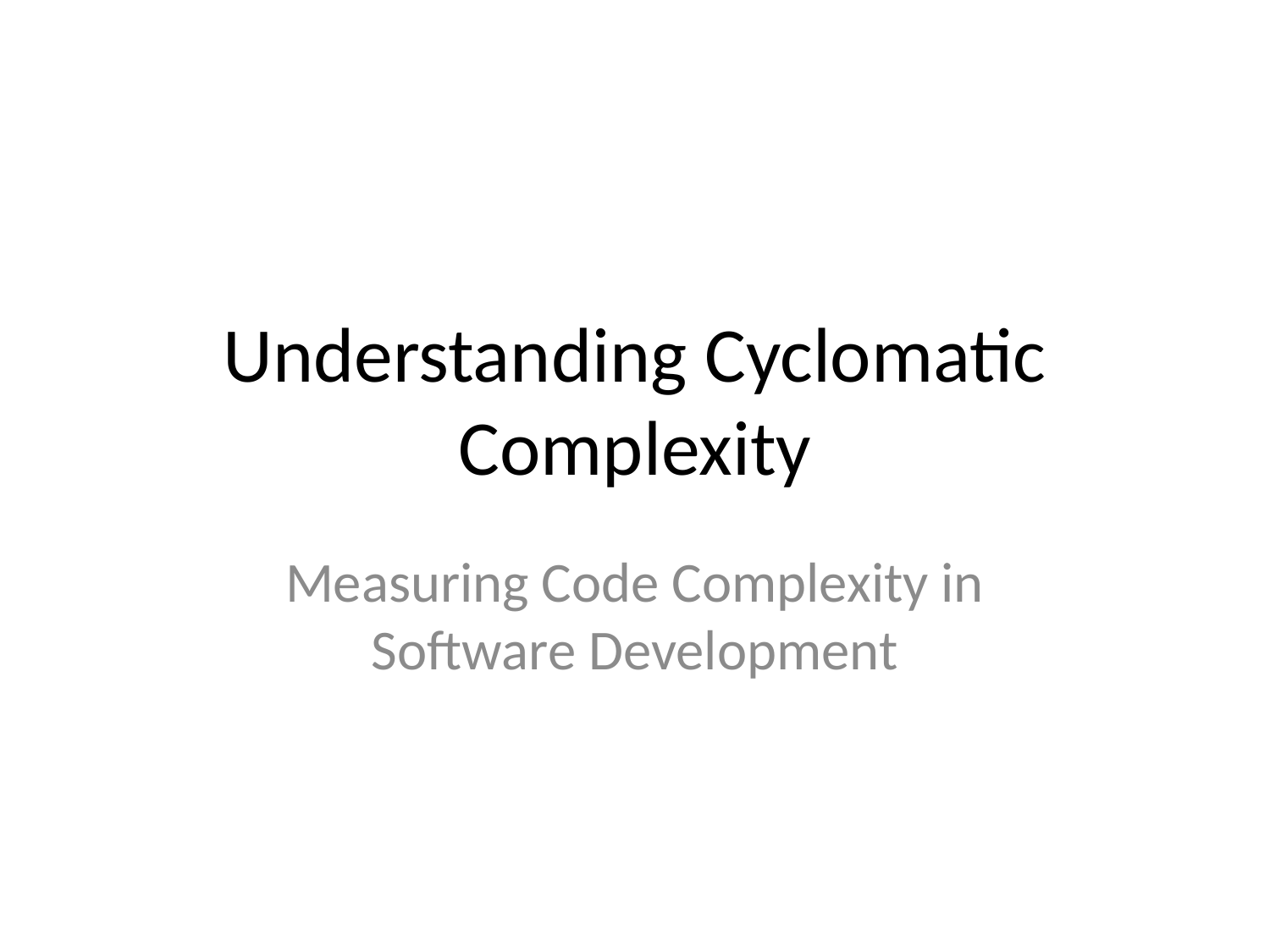

# Understanding Cyclomatic Complexity
Measuring Code Complexity in Software Development